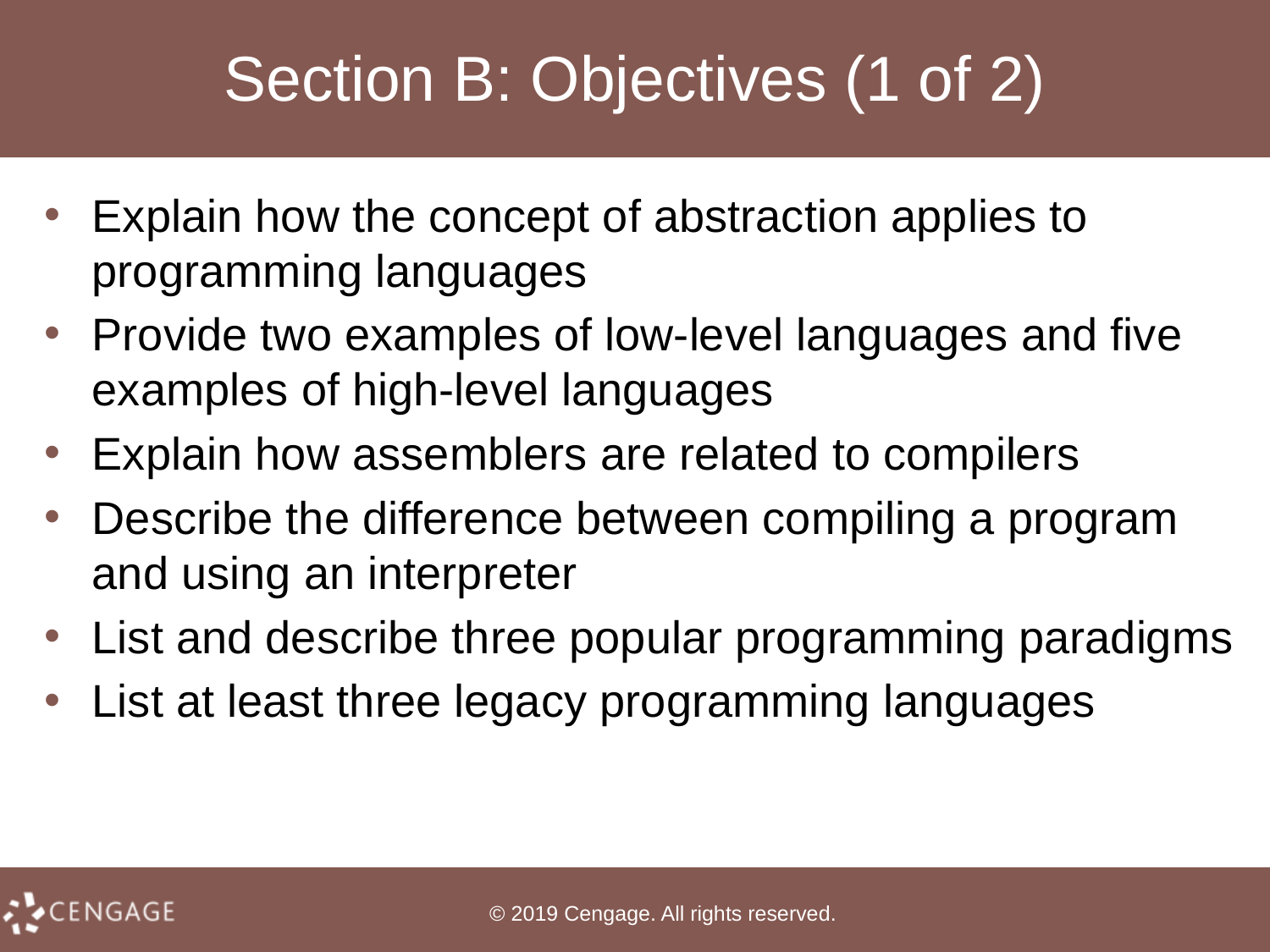

# Section B: Objectives (1 of 2)
Explain how the concept of abstraction applies to programming languages
Provide two examples of low-level languages and five examples of high-level languages
Explain how assemblers are related to compilers
Describe the difference between compiling a program and using an interpreter
List and describe three popular programming paradigms
List at least three legacy programming languages